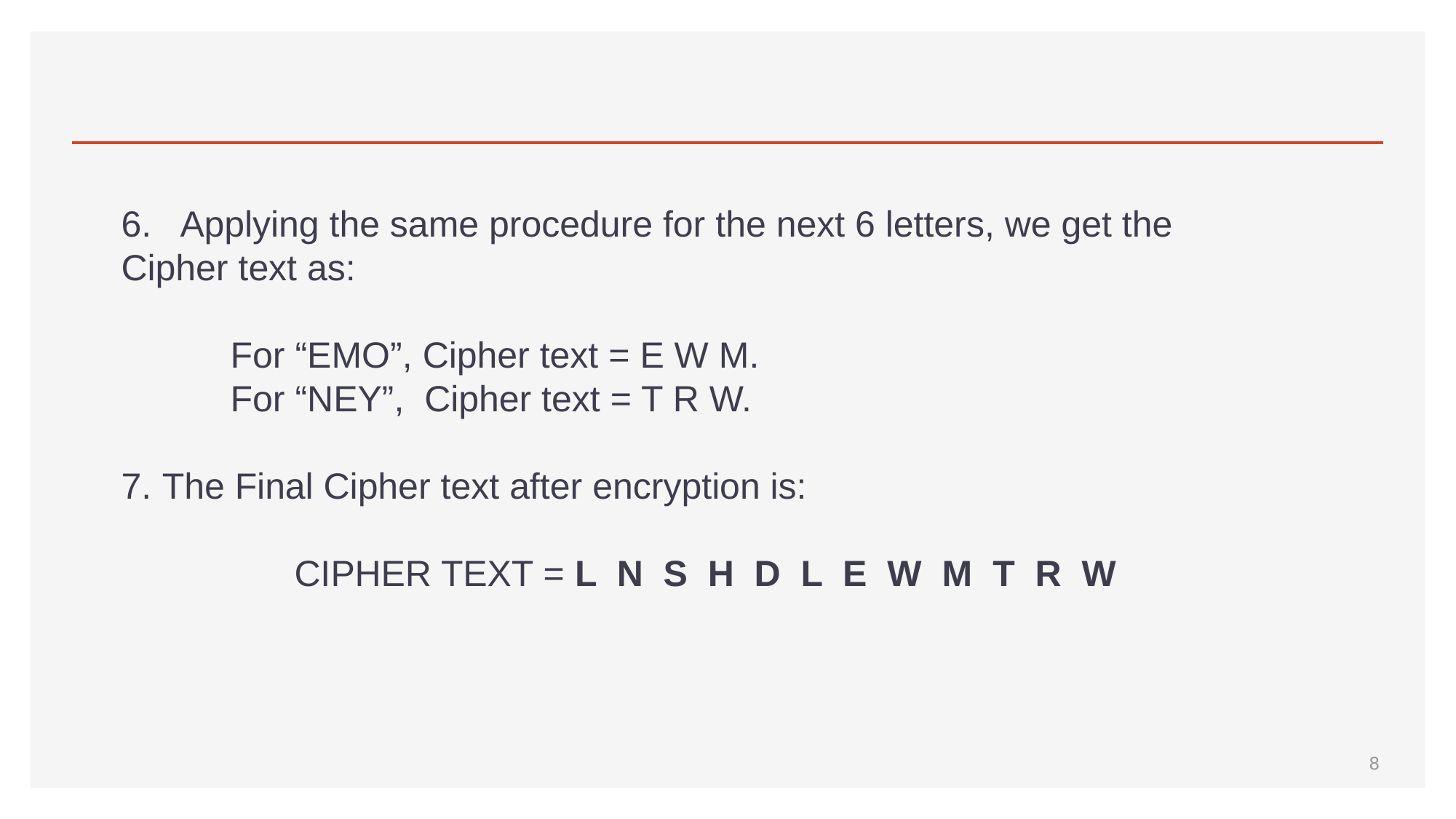

6.   Applying the same procedure for the next 6 letters, we get the Cipher text as:

	For “EMO”, Cipher text = E W M.
	For “NEY”,  Cipher text = T R W.

The Final Cipher text after encryption is:

                 CIPHER TEXT = L  N  S  H  D  L  E  W  M  T  R  W
8